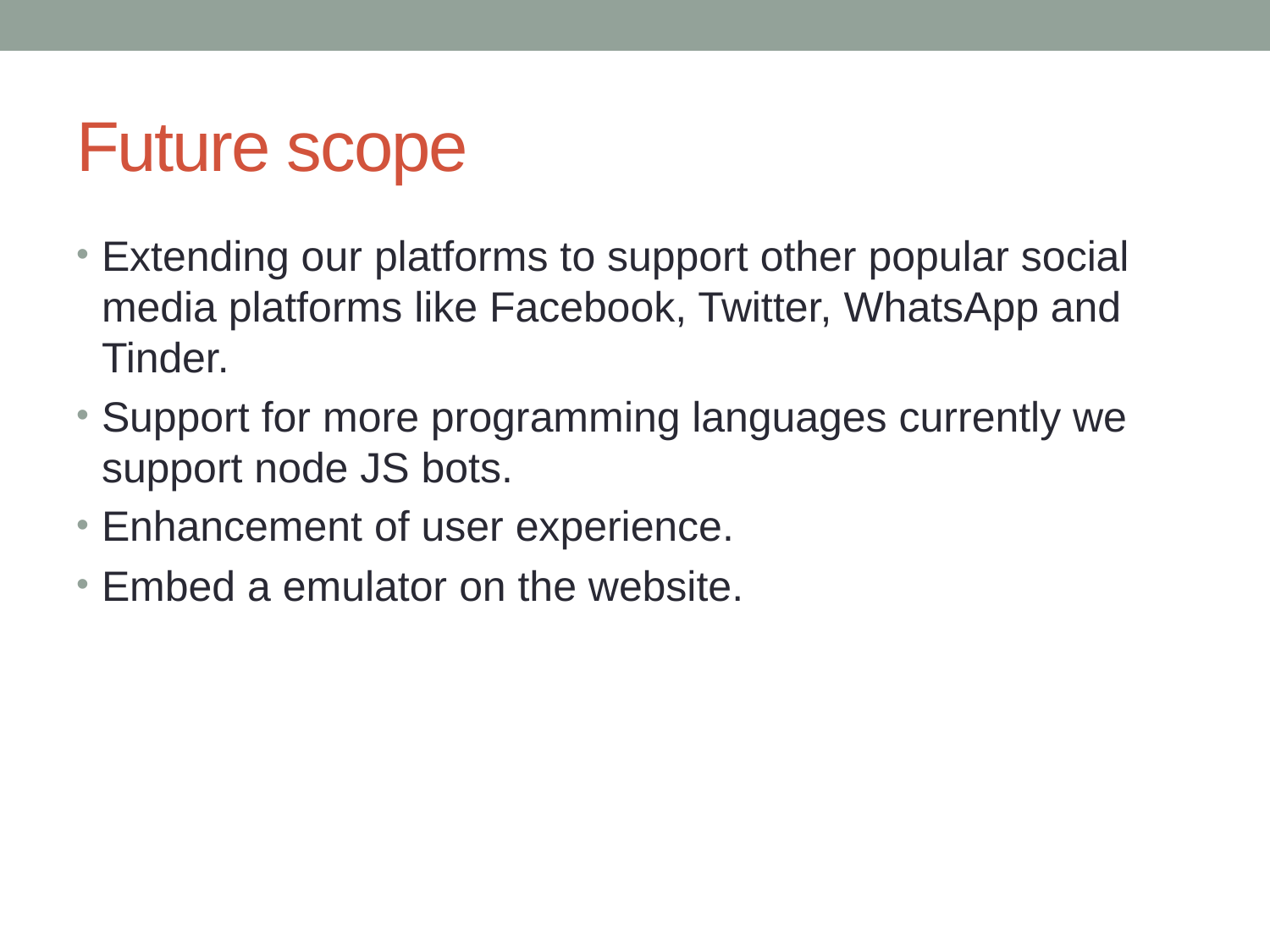

# Future scope
Extending our platforms to support other popular social media platforms like Facebook, Twitter, WhatsApp and Tinder.
Support for more programming languages currently we support node JS bots.
Enhancement of user experience.
Embed a emulator on the website.